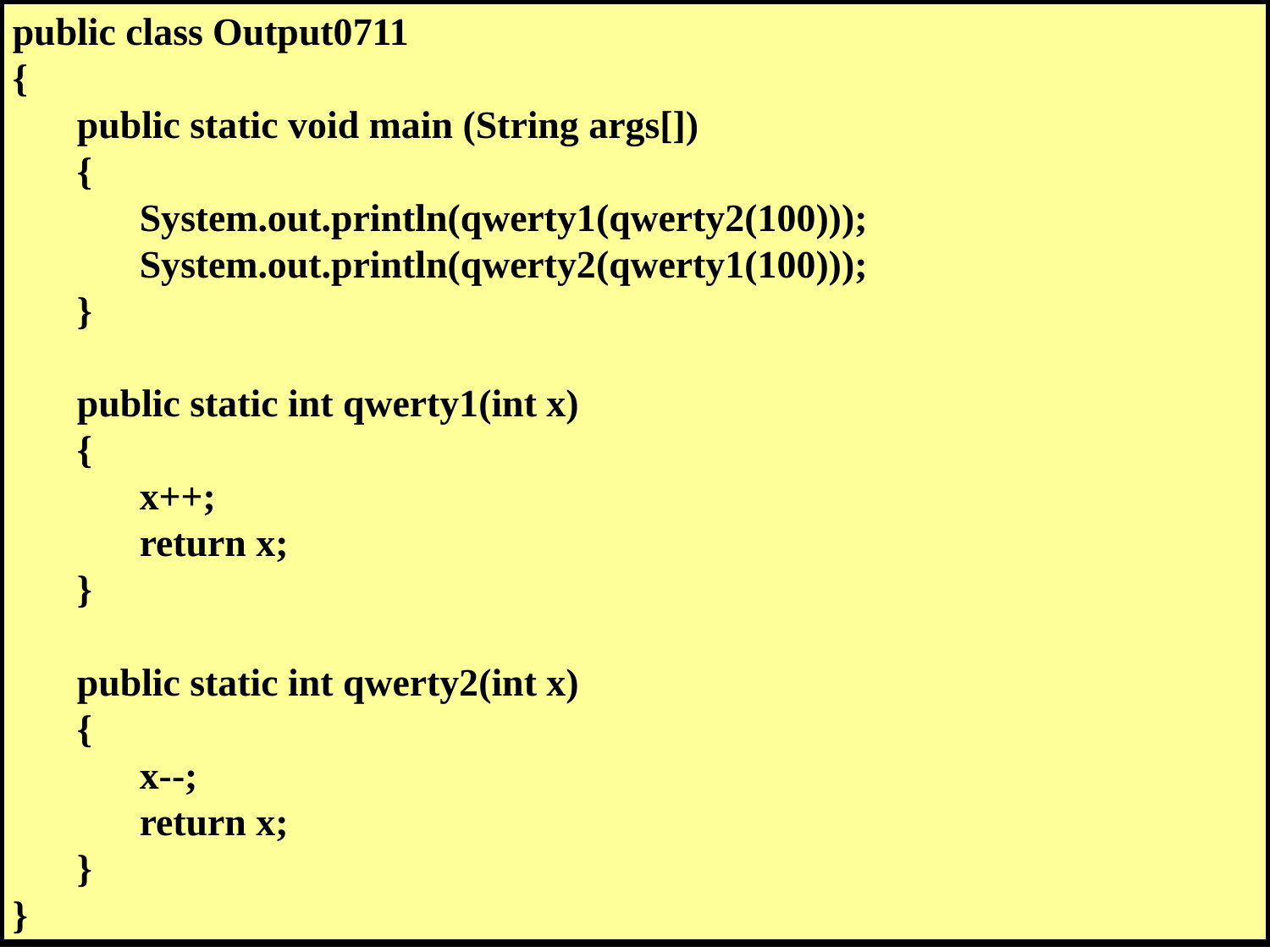

public class Output0711
{
	public static void main (String args[])
	{
		System.out.println(qwerty1(qwerty2(100)));
		System.out.println(qwerty2(qwerty1(100)));
	}

	public static int qwerty1(int x)
	{
		x++;
		return x;
	}

	public static int qwerty2(int x)
	{
		x--;
		return x;
	}
}